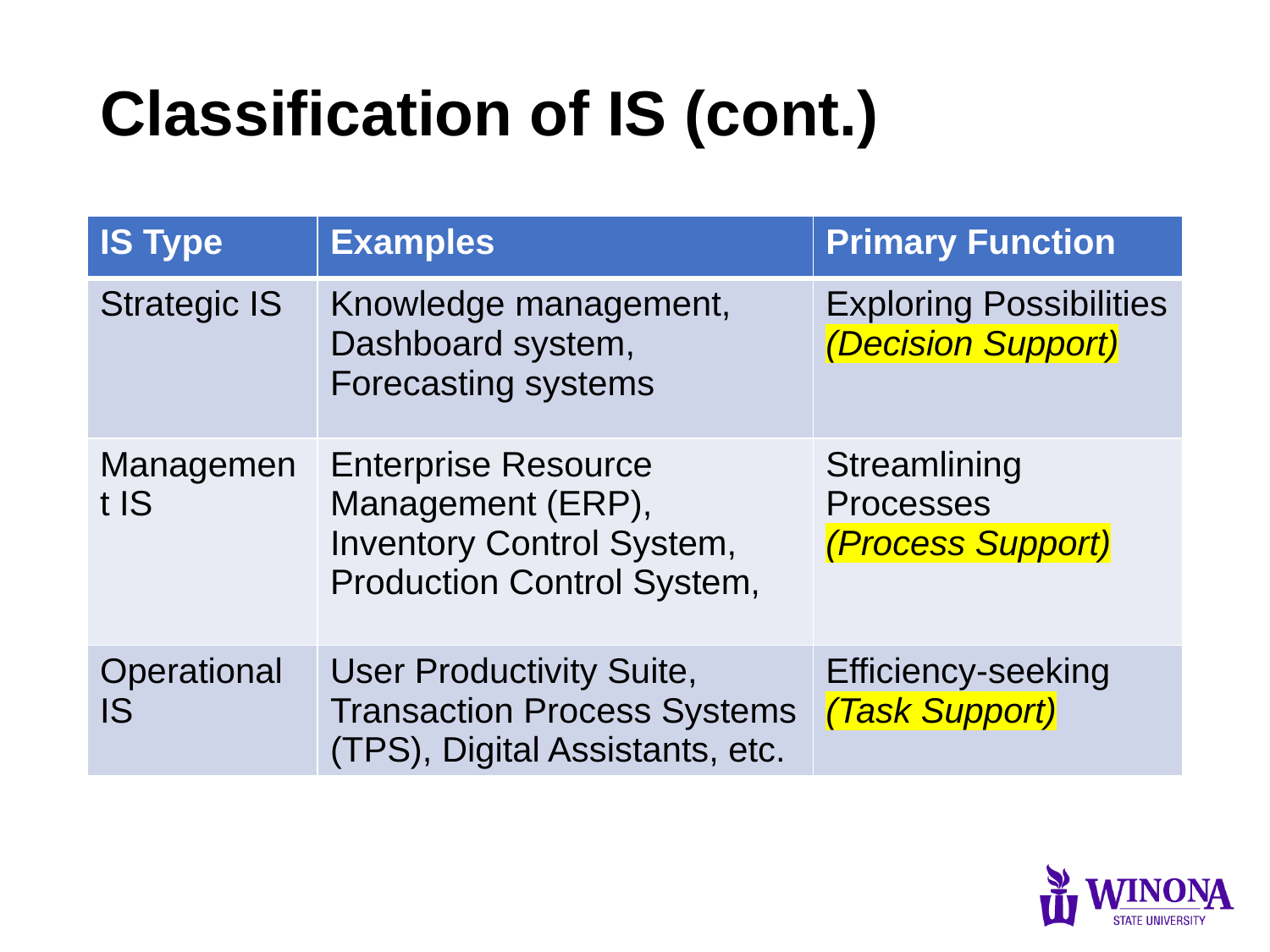

# Classification of IS (cont.)
| IS Type | Examples | Primary Function |
| --- | --- | --- |
| Strategic IS | Knowledge management, Dashboard system, Forecasting systems | Exploring Possibilities (Decision Support) |
| Management IS | Enterprise Resource Management (ERP), Inventory Control System, Production Control System, | Streamlining Processes (Process Support) |
| Operational IS | User Productivity Suite, Transaction Process Systems (TPS), Digital Assistants, etc. | Efficiency-seeking (Task Support) |